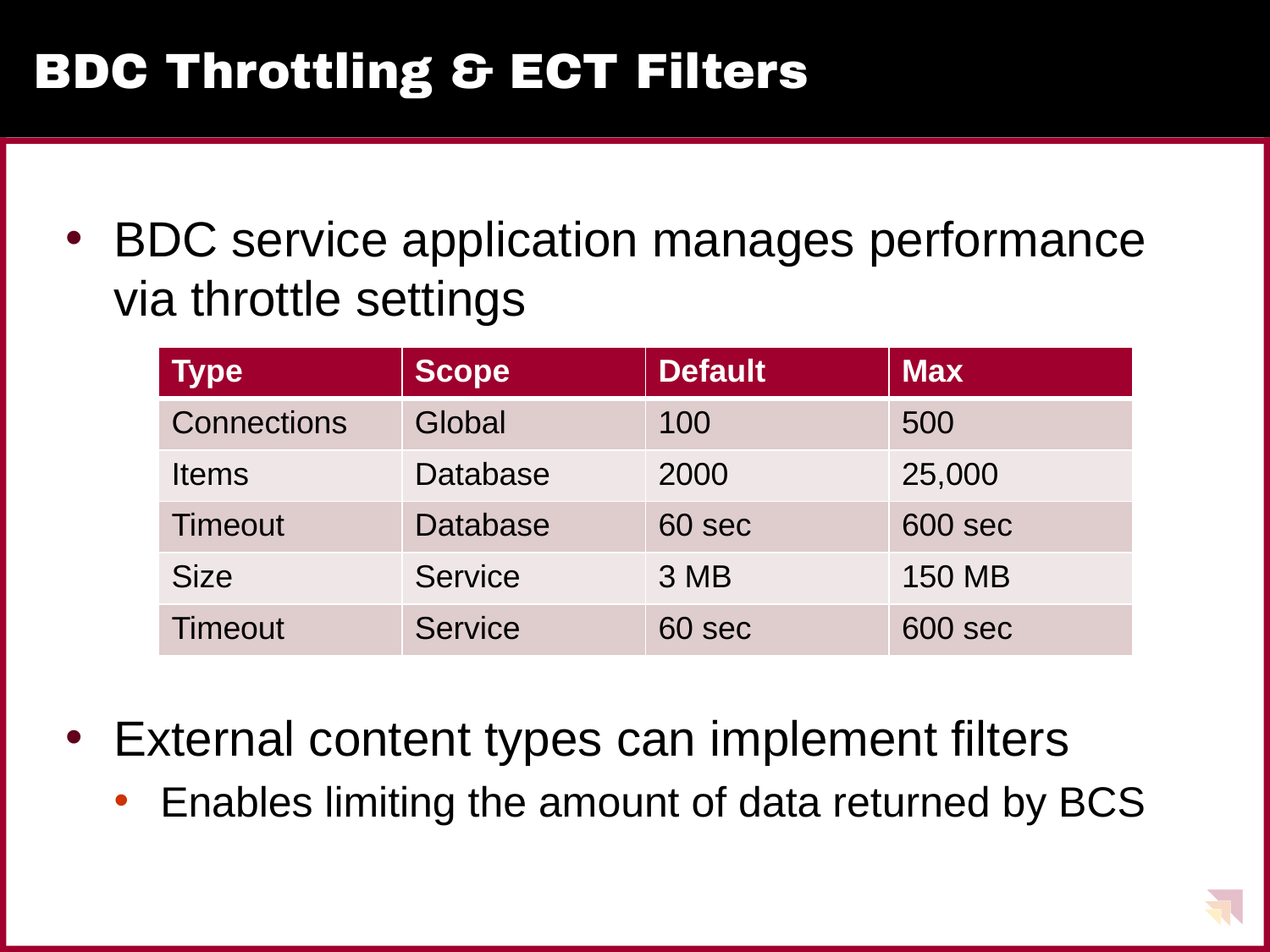

# BDC Throttling & ECT Filters
BDC service application manages performance via throttle settings

External content types can implement filters
Enables limiting the amount of data returned by BCS
| Type | Scope | Default | Max |
| --- | --- | --- | --- |
| Connections | Global | 100 | 500 |
| Items | Database | 2000 | 25,000 |
| Timeout | Database | 60 sec | 600 sec |
| Size | Service | 3 MB | 150 MB |
| Timeout | Service | 60 sec | 600 sec |